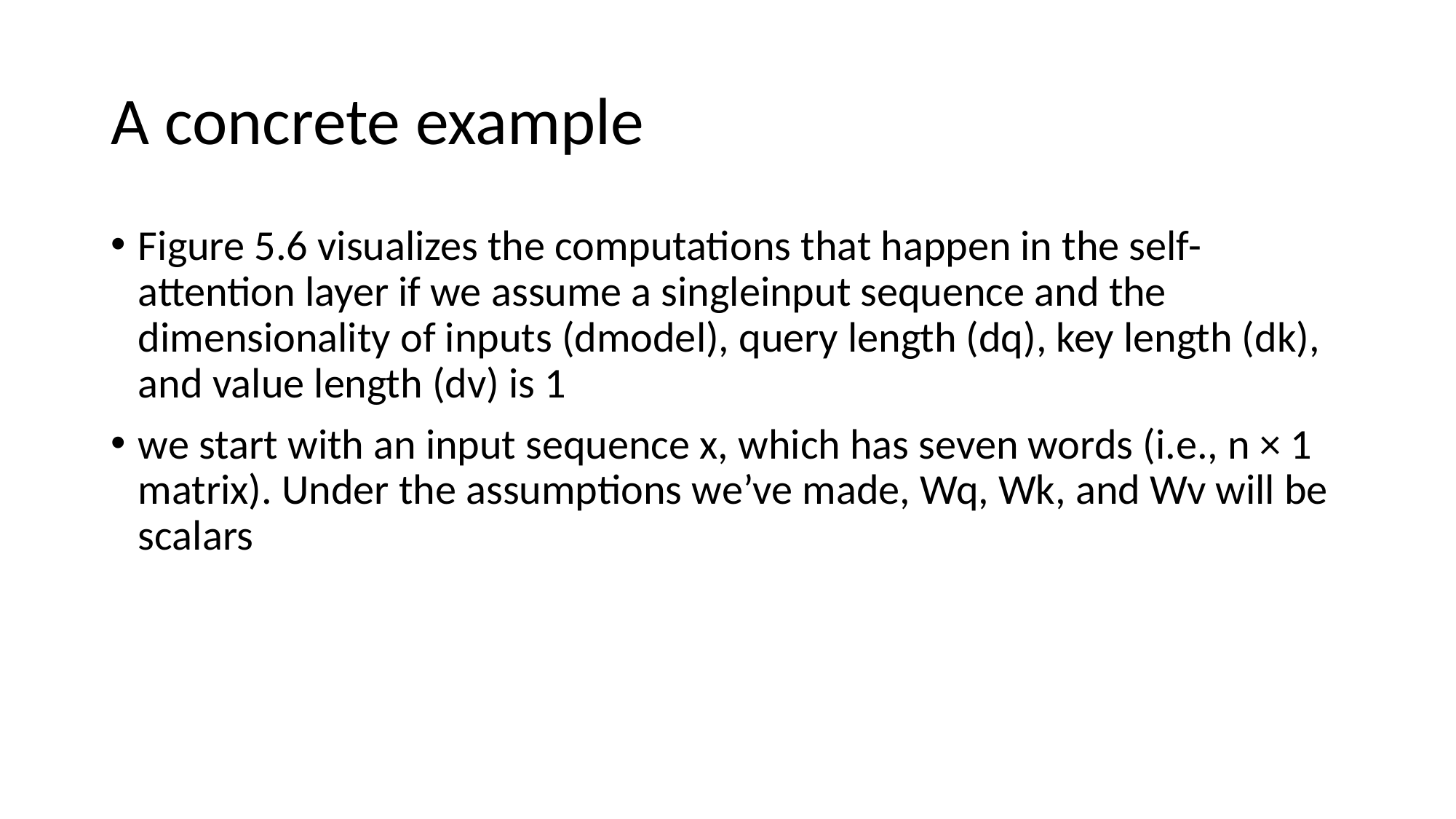

# A concrete example
Figure 5.6 visualizes the computations that happen in the self-attention layer if we assume a singleinput sequence and the dimensionality of inputs (dmodel), query length (dq), key length (dk), and value length (dv) is 1
we start with an input sequence x, which has seven words (i.e., n × 1 matrix). Under the assumptions we’ve made, Wq, Wk, and Wv will be scalars